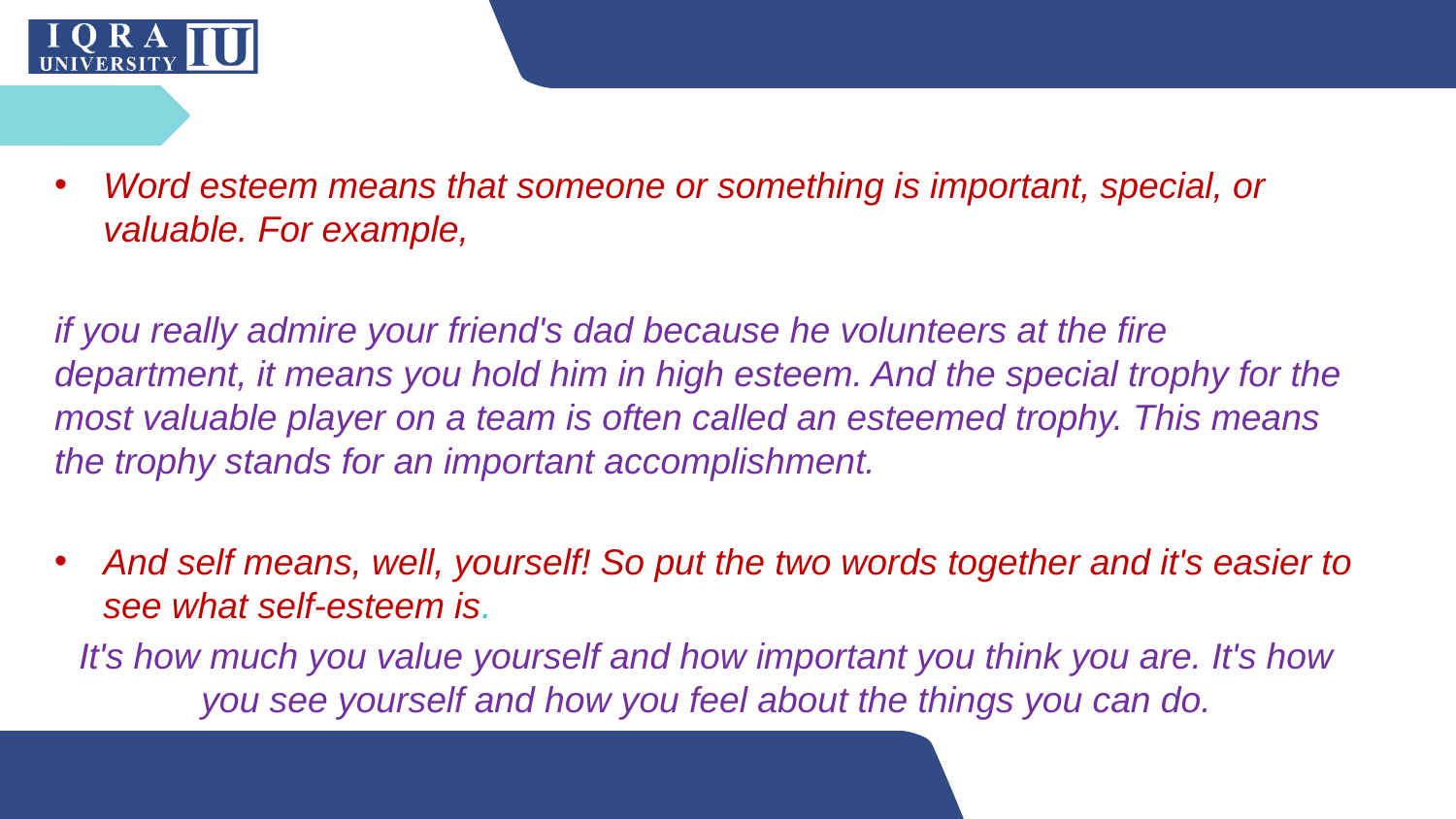

Word esteem means that someone or something is important, special, or valuable. For example,

if you really admire your friend's dad because he volunteers at the fire department, it means you hold him in high esteem. And the special trophy for the most valuable player on a team is often called an esteemed trophy. This means the trophy stands for an important accomplishment.

And self means, well, yourself! So put the two words together and it's easier to see what self-esteem is.
It's how much you value yourself and how important you think you are. It's how you see yourself and how you feel about the things you can do.

#